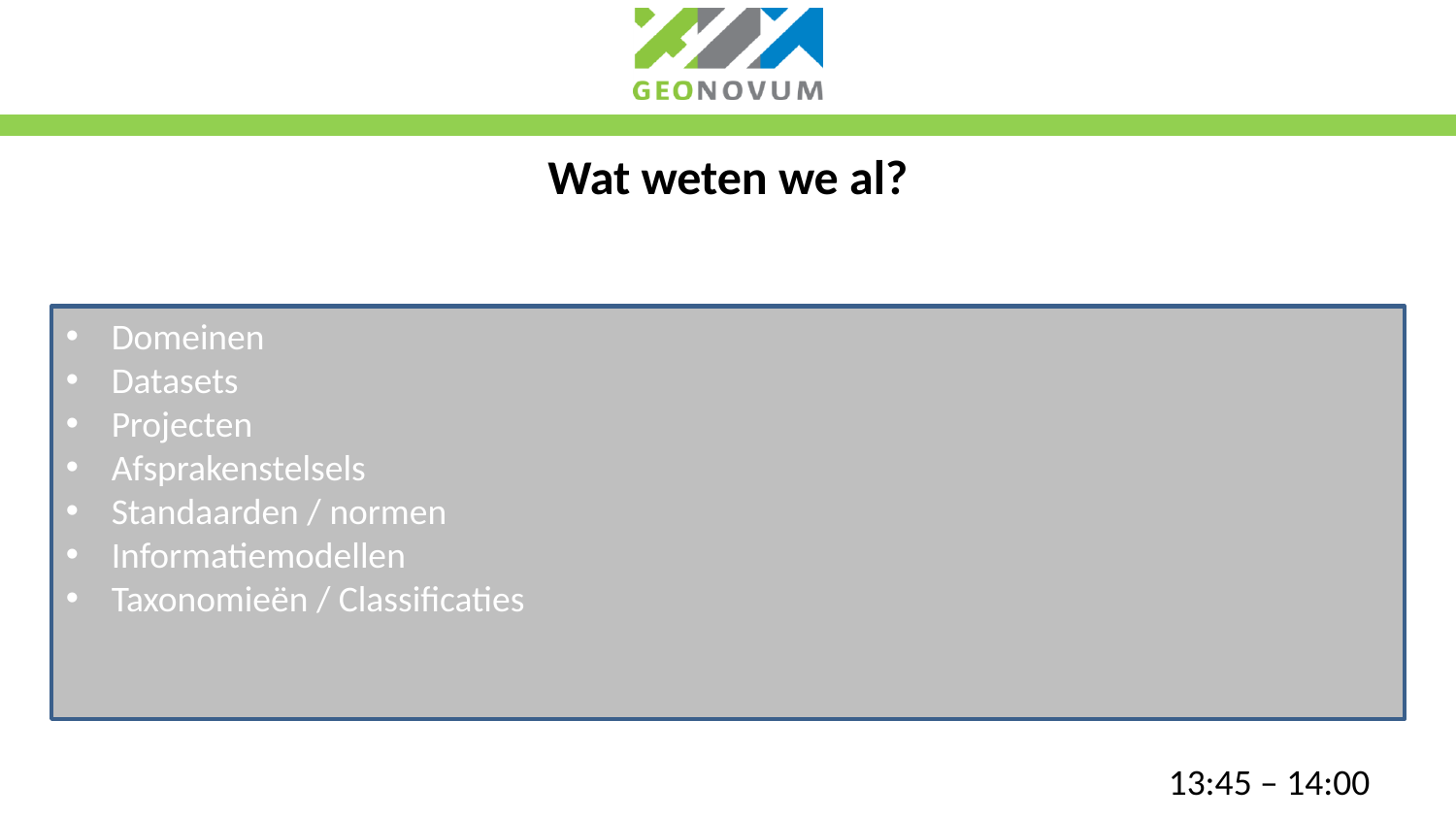

# Wat weten we al?
Domeinen
Datasets
Projecten
Afsprakenstelsels
Standaarden / normen
Informatiemodellen
Taxonomieën / Classificaties

13:45 – 14:00